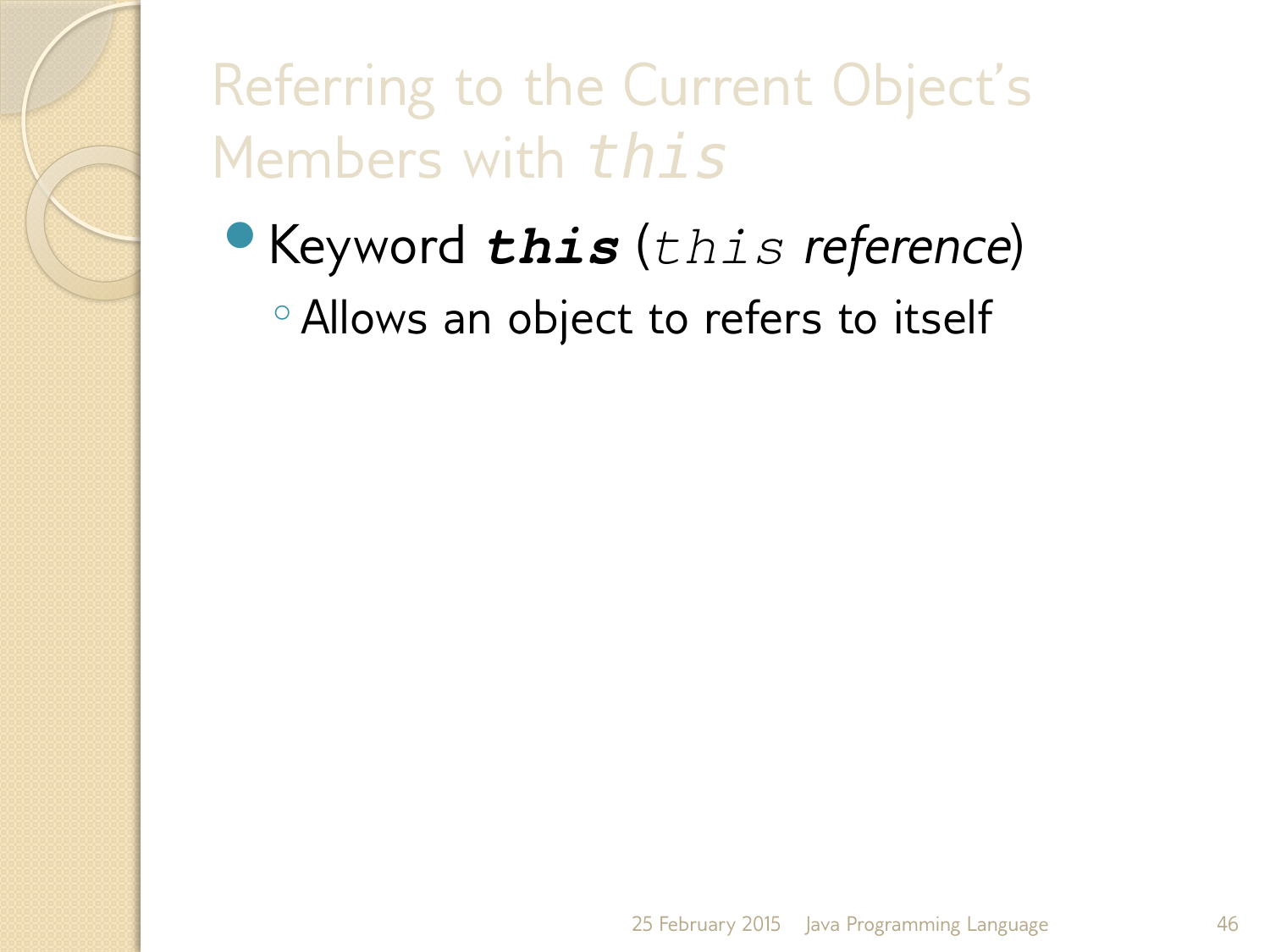

# Referring to the Current Object’s Members with this
Keyword this (this reference)
Allows an object to refers to itself

25 February 2015
Java Programming Language
46